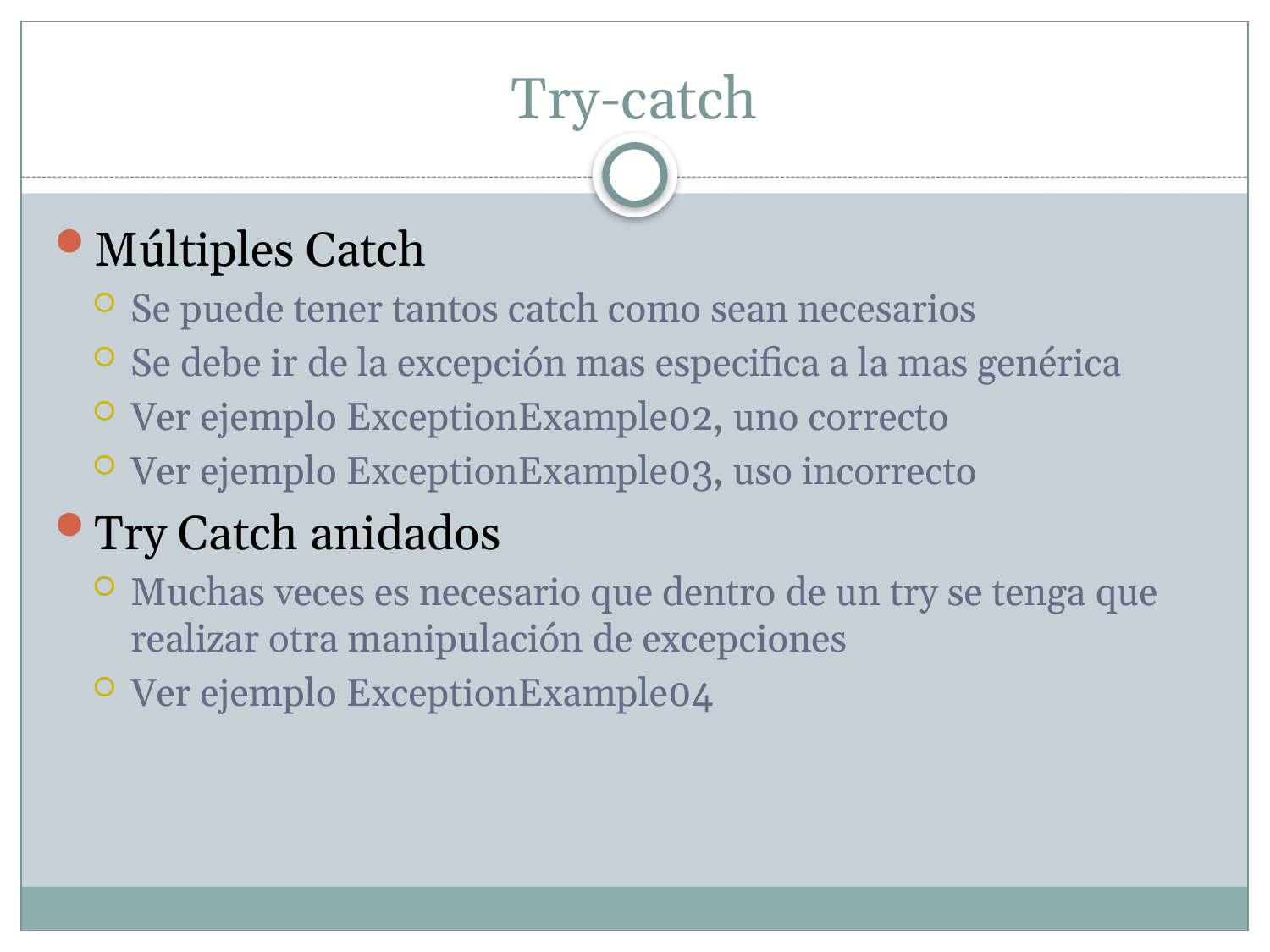

# Try-catch
Múltiples Catch
Se puede tener tantos catch como sean necesarios
Se debe ir de la excepción mas especifica a la mas genérica
Ver ejemplo ExceptionExample02, uno correcto
Ver ejemplo ExceptionExample03, uso incorrecto
Try Catch anidados
Muchas veces es necesario que dentro de un try se tenga que realizar otra manipulación de excepciones
Ver ejemplo ExceptionExample04